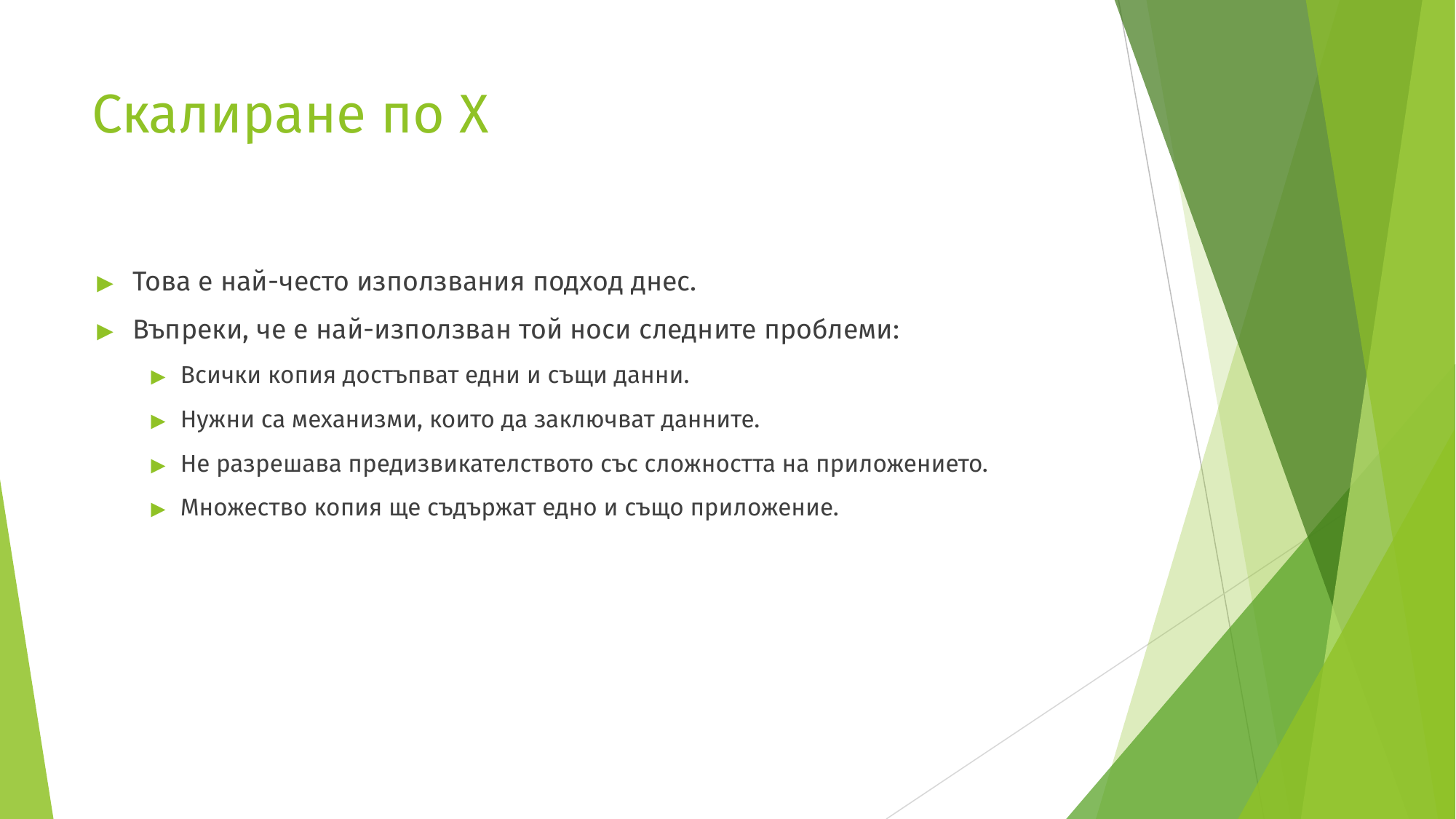

# Скалиране по X
Това е най-често използвания подход днес.
Въпреки, че е най-използван той носи следните проблеми:
Всички копия достъпват едни и същи данни.
Нужни са механизми, които да заключват данните.
Не разрешава предизвикателството със сложността на приложението.
Множество копия ще съдържат едно и също приложение.